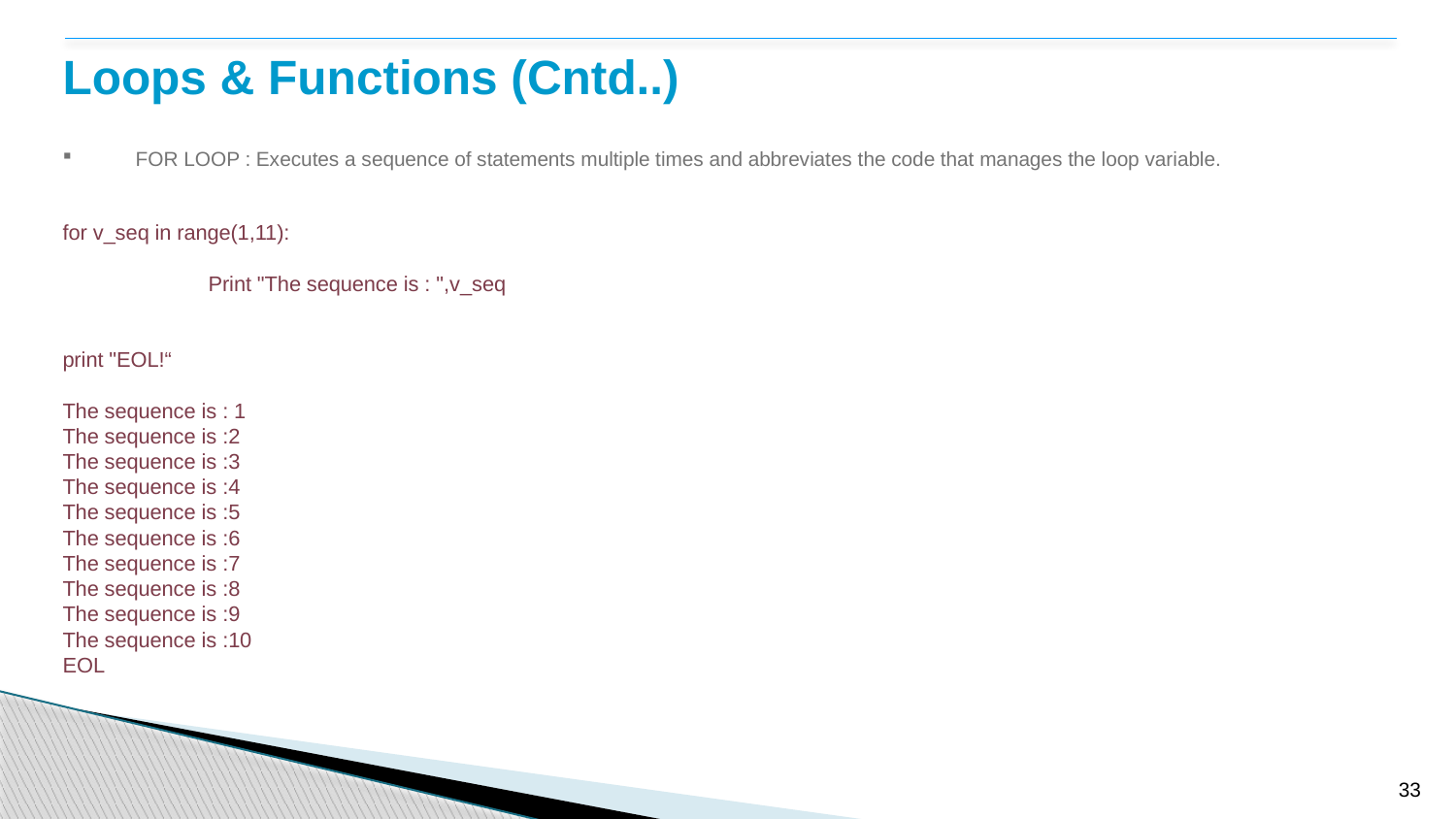

# Loops & Functions (Cntd..)
FOR LOOP : Executes a sequence of statements multiple times and abbreviates the code that manages the loop variable.
for v_seq in range(1,11):

	Print "The sequence is : ",v_seq

print "EOL!“

The sequence is : 1
The sequence is :2
The sequence is :3
The sequence is :4
The sequence is :5
The sequence is :6
The sequence is :7
The sequence is :8
The sequence is :9
The sequence is :10
EOL
33